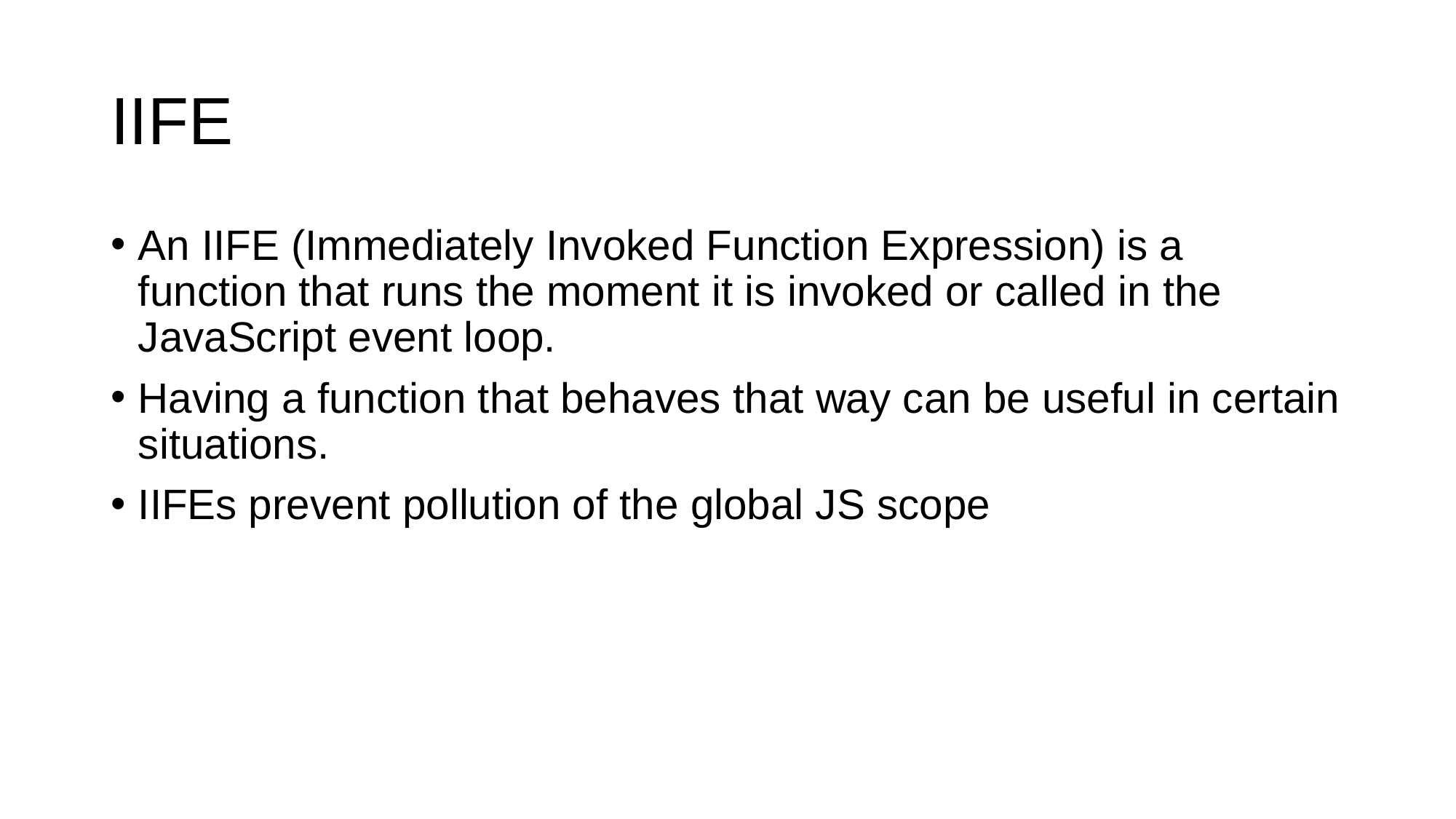

# IIFE
An IIFE (Immediately Invoked Function Expression) is a function that runs the moment it is invoked or called in the JavaScript event loop.
Having a function that behaves that way can be useful in certain situations.
IIFEs prevent pollution of the global JS scope